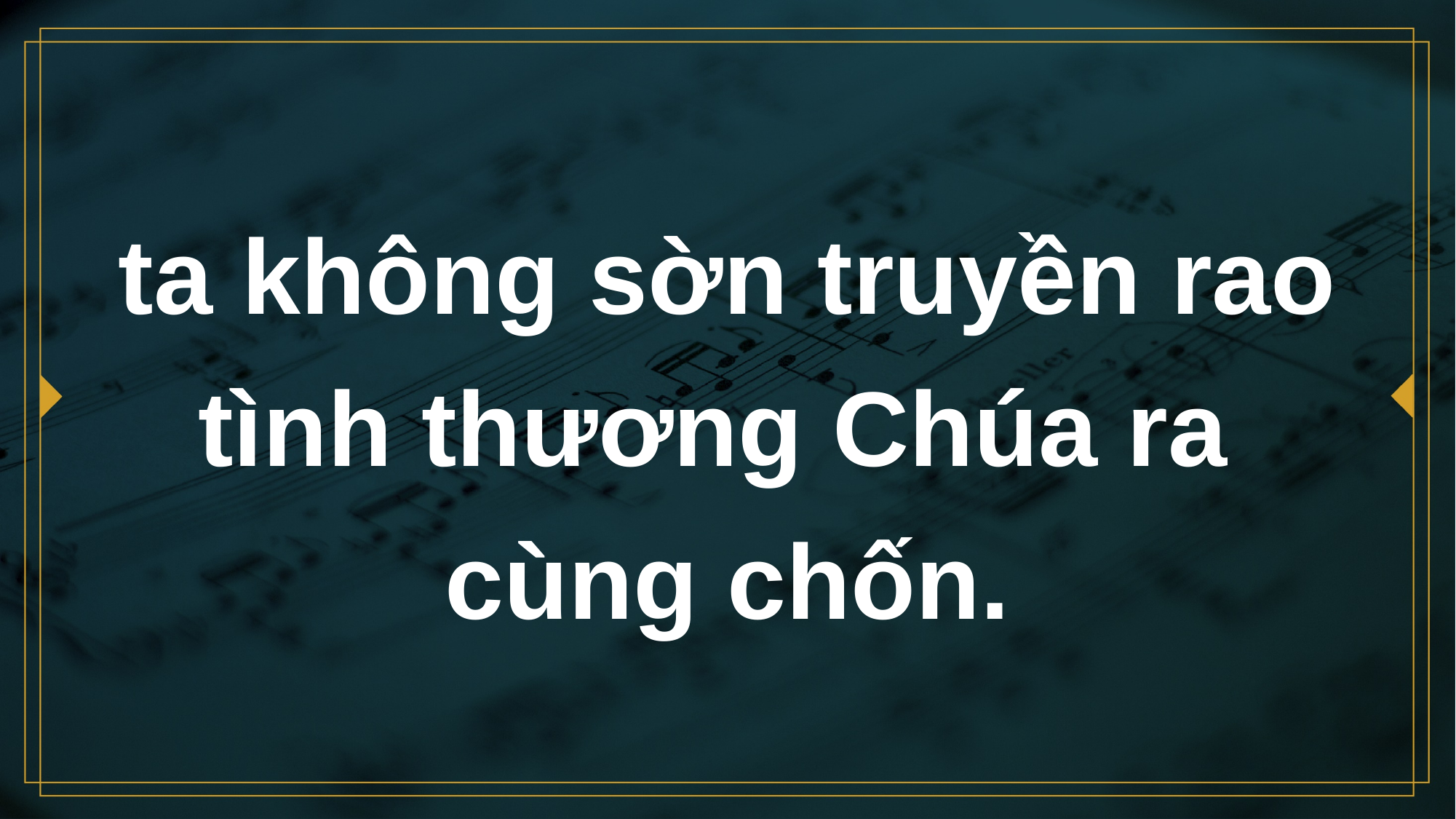

# ta không sờn truyền rao tình thương Chúa ra cùng chốn.